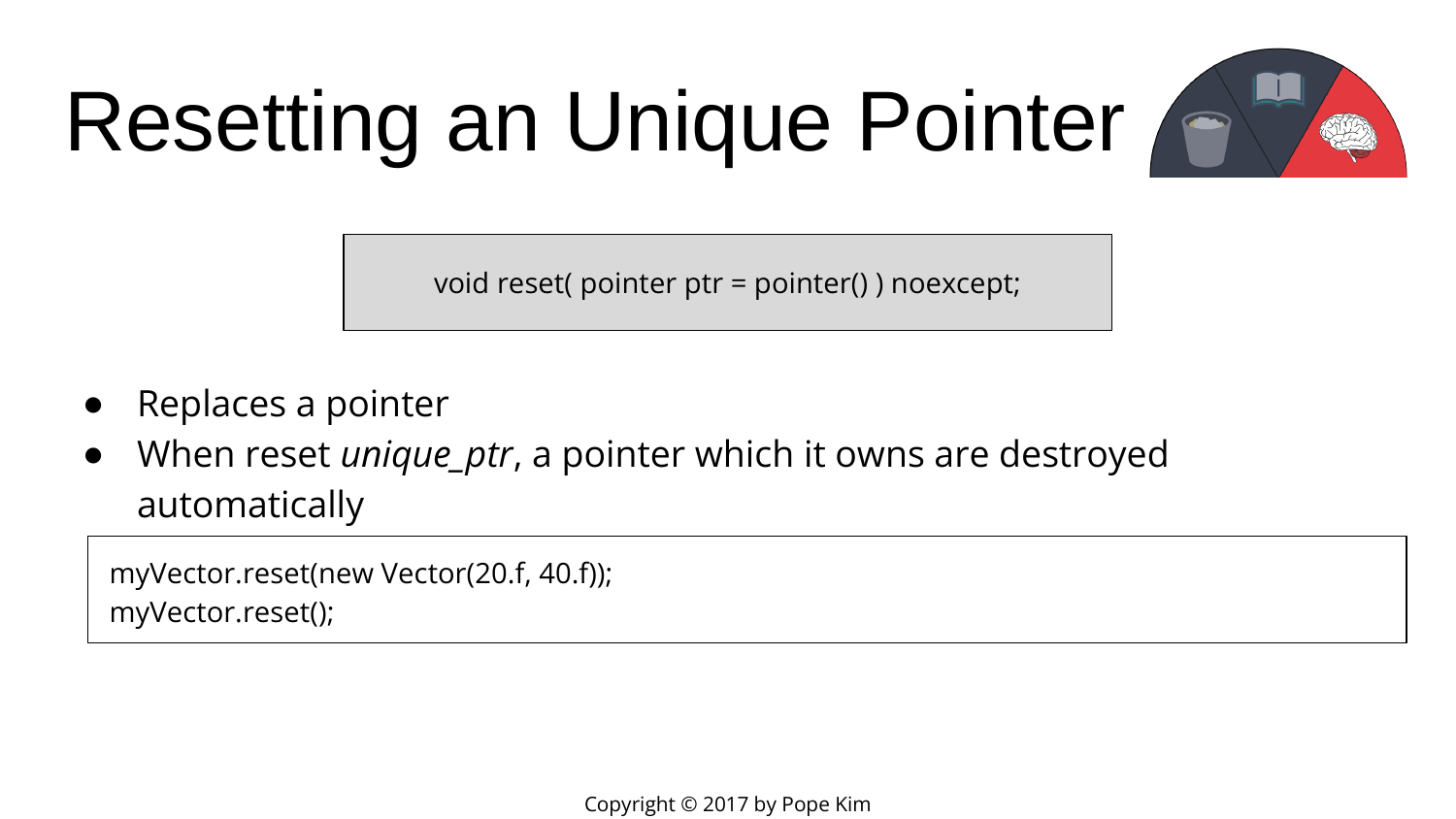

# Resetting an Unique Pointer
void reset( pointer ptr = pointer() ) noexcept;
Replaces a pointer
When reset unique_ptr, a pointer which it owns are destroyed automatically
 myVector.reset(new Vector(20.f, 40.f));
 myVector.reset();